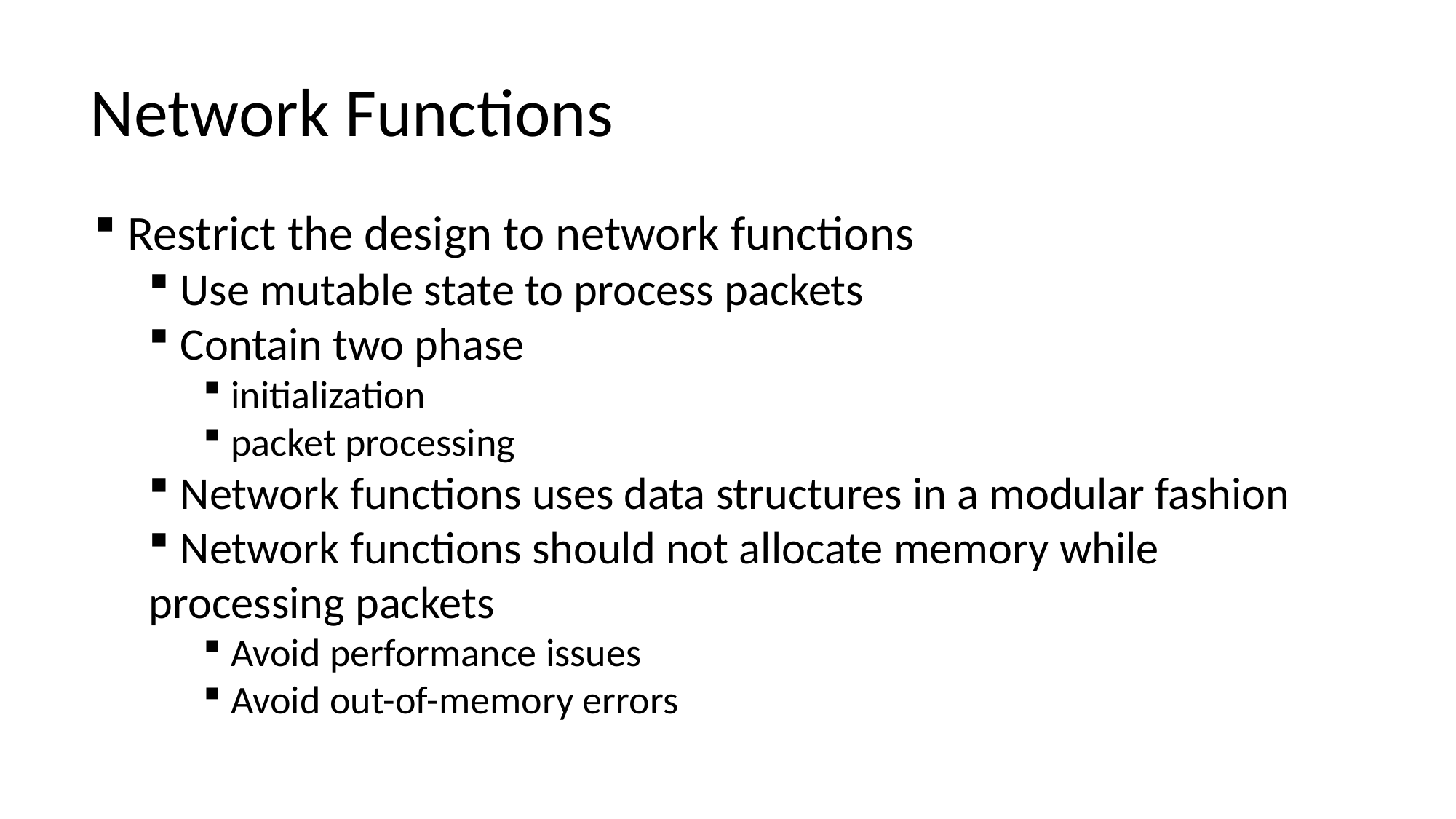

# Network Functions
 Restrict the design to network functions
 Use mutable state to process packets
 Contain two phase
 initialization
 packet processing
 Network functions uses data structures in a modular fashion
 Network functions should not allocate memory while processing packets
 Avoid performance issues
 Avoid out-of-memory errors